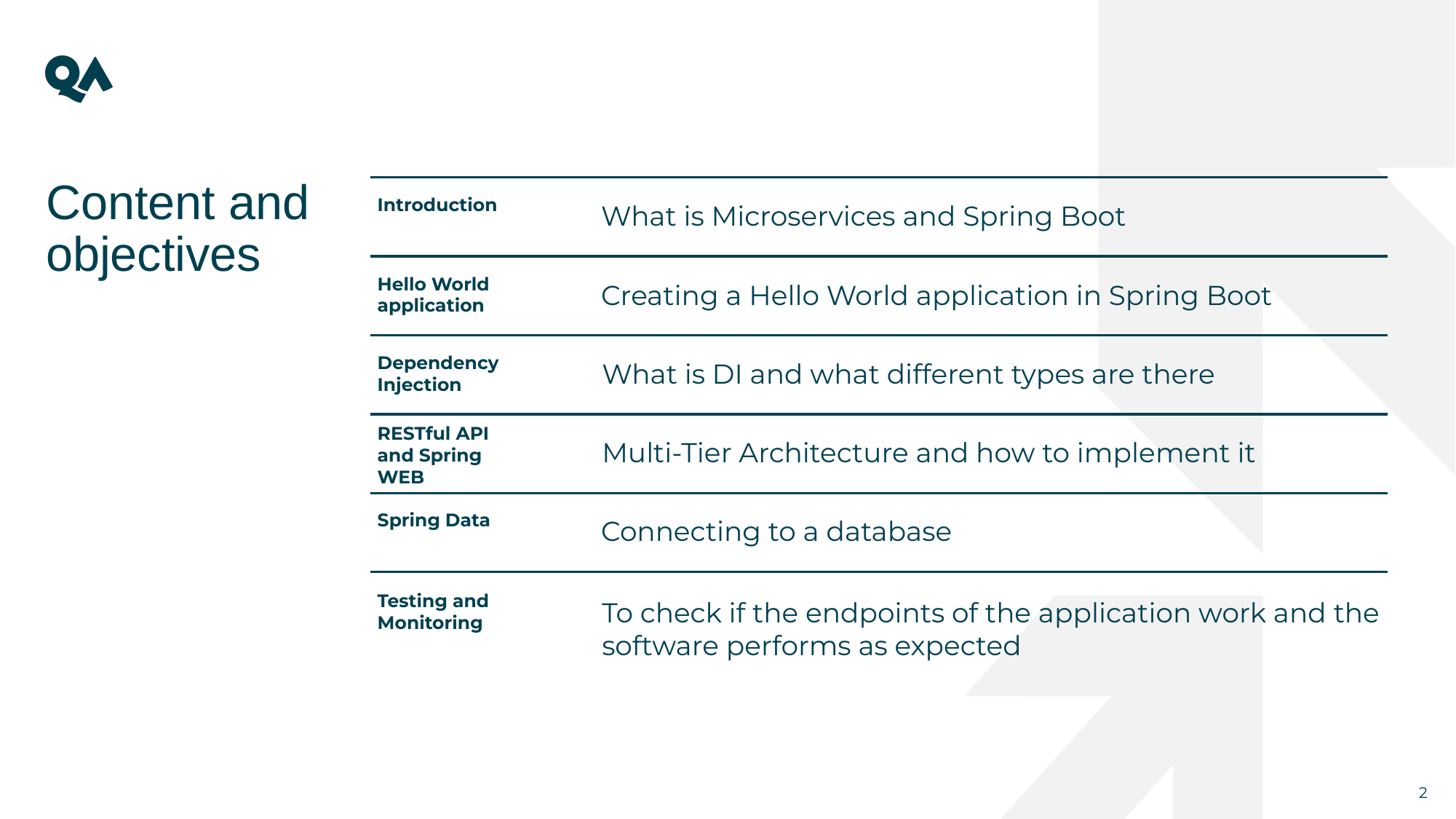

Content and objectives
Introduction
What is Microservices and Spring Boot
Hello World application
Creating a Hello World application in Spring Boot
Dependency Injection
What is DI and what different types are there
RESTful API and Spring WEB
Multi-Tier Architecture and how to implement it
Spring Data
Connecting to a database
Testing and Monitoring
To check if the endpoints of the application work and the software performs as expected
2